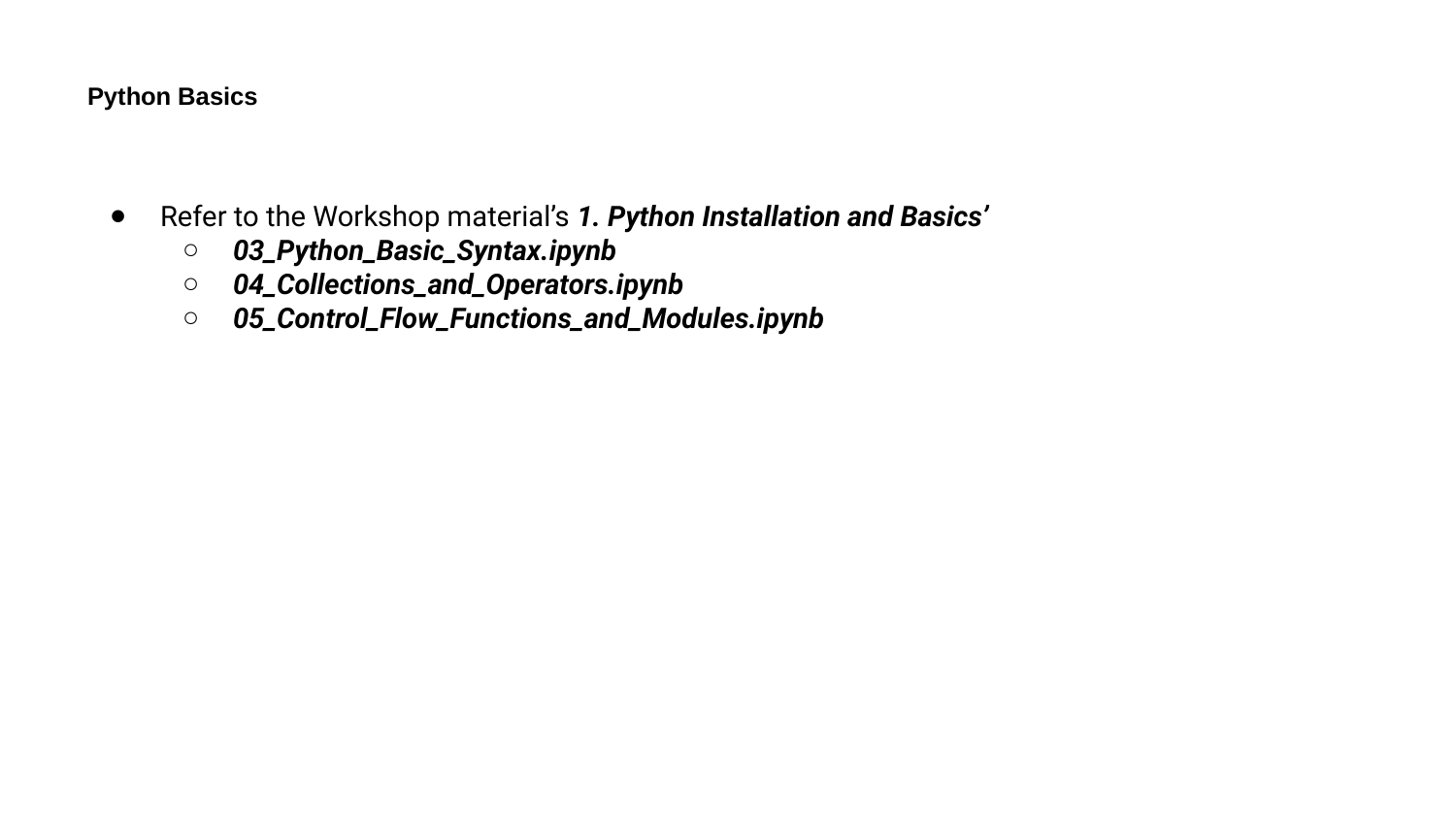

# Python Basics
Refer to the Workshop material’s 1. Python Installation and Basics’
03_Python_Basic_Syntax.ipynb
04_Collections_and_Operators.ipynb
05_Control_Flow_Functions_and_Modules.ipynb